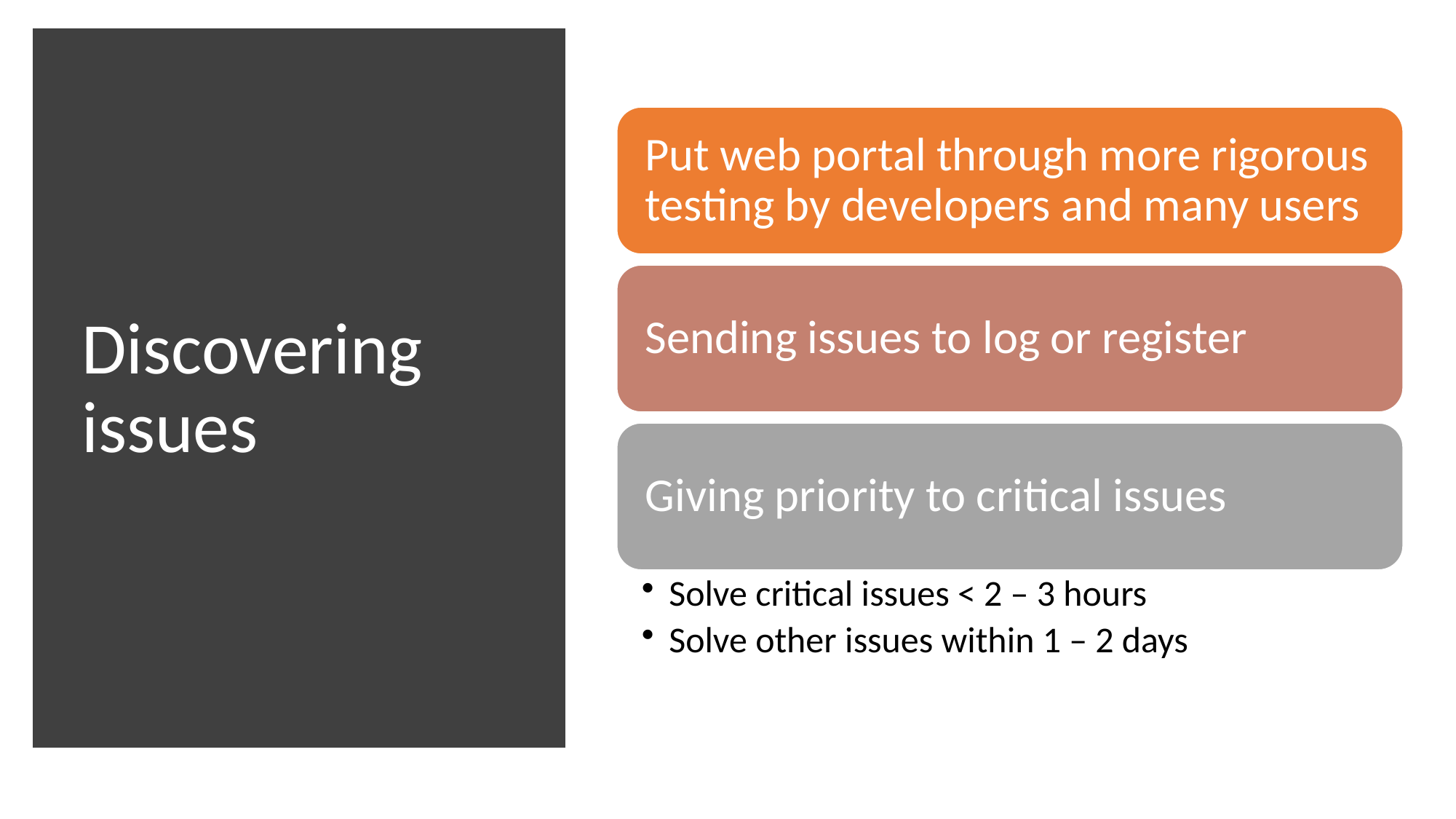

Put web portal through more rigorous testing by developers and many users
Sending issues to log or register
Giving priority to critical issues
Solve critical issues < 2 – 3 hours
Solve other issues within 1 – 2 days
# Discovering issues